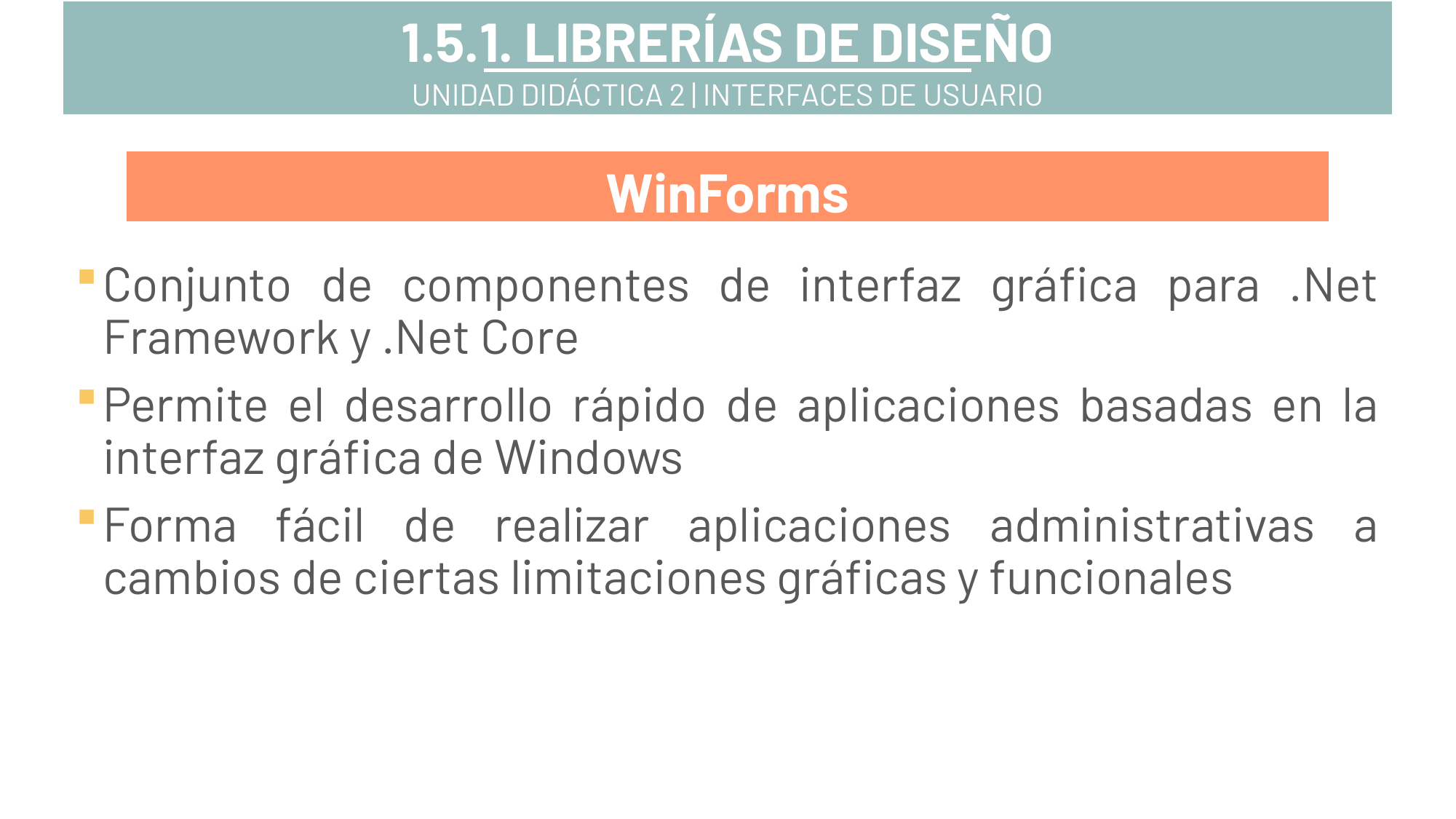

1.5.1. LIBRERÍAS DE DISEÑO
UNIDAD DIDÁCTICA 2 | INTERFACES DE USUARIO
WinForms

Conjunto de componentes de interfaz gráfica para .Net Framework y .Net Core
Permite el desarrollo rápido de aplicaciones basadas en la interfaz gráfica de Windows
Forma fácil de realizar aplicaciones administrativas a cambios de ciertas limitaciones gráficas y funcionales